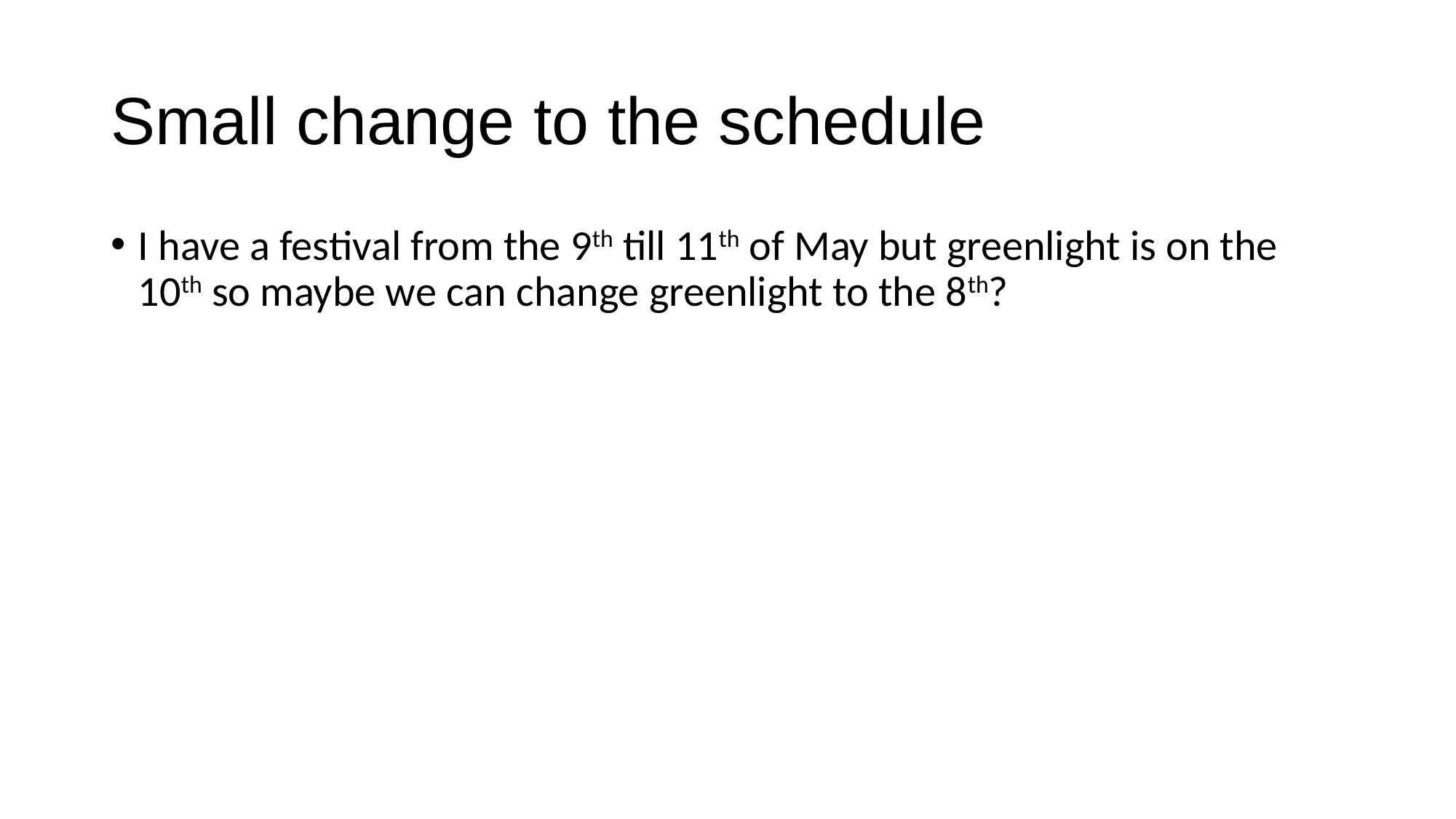

# Small change to the schedule
I have a festival from the 9th till 11th of May but greenlight is on the 10th so maybe we can change greenlight to the 8th?